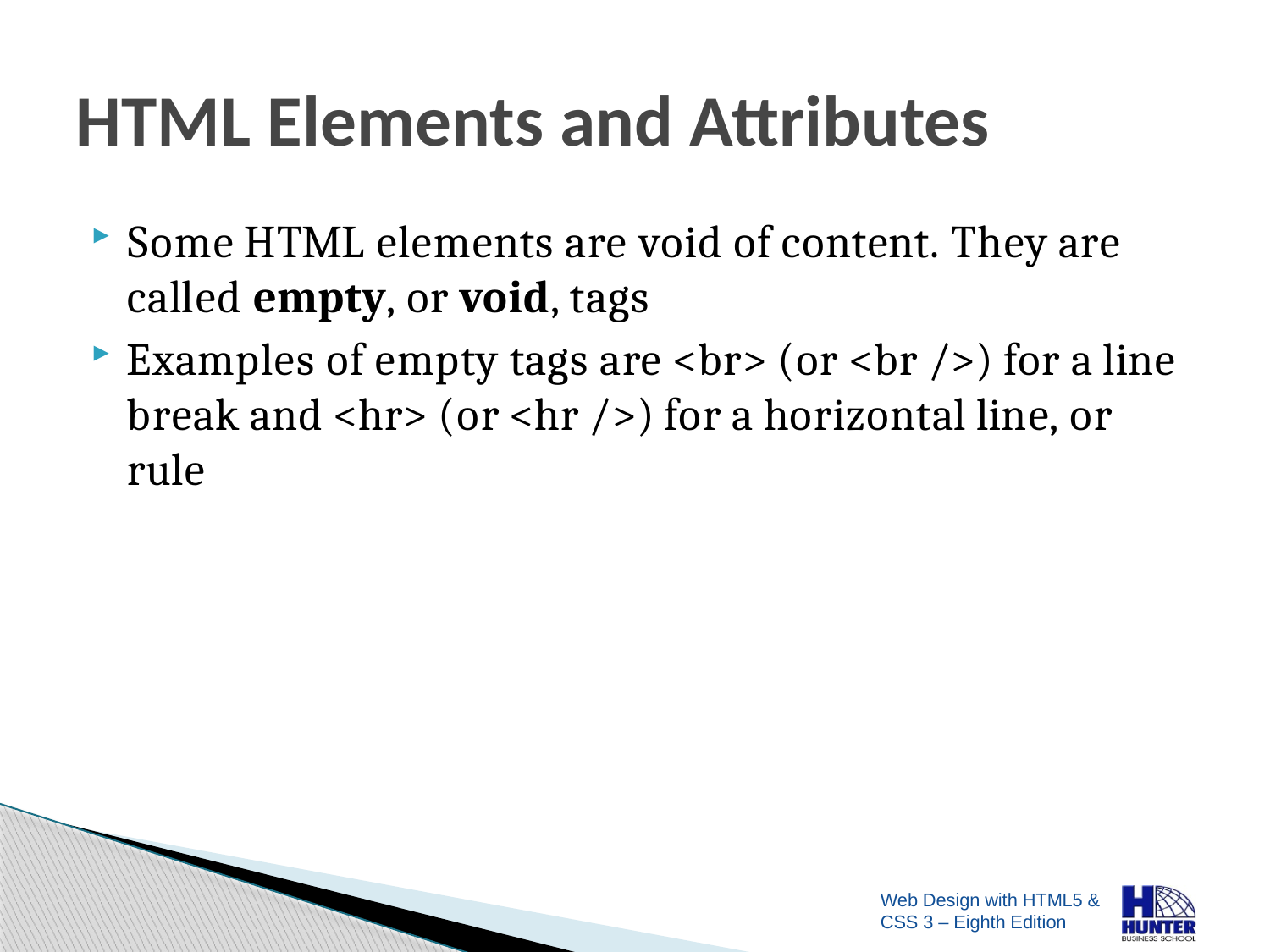

# HTML Elements and Attributes
Some HTML elements are void of content. They are called empty, or void, tags
Examples of empty tags are <br> (or <br />) for a line break and <hr> (or <hr />) for a horizontal line, or rule